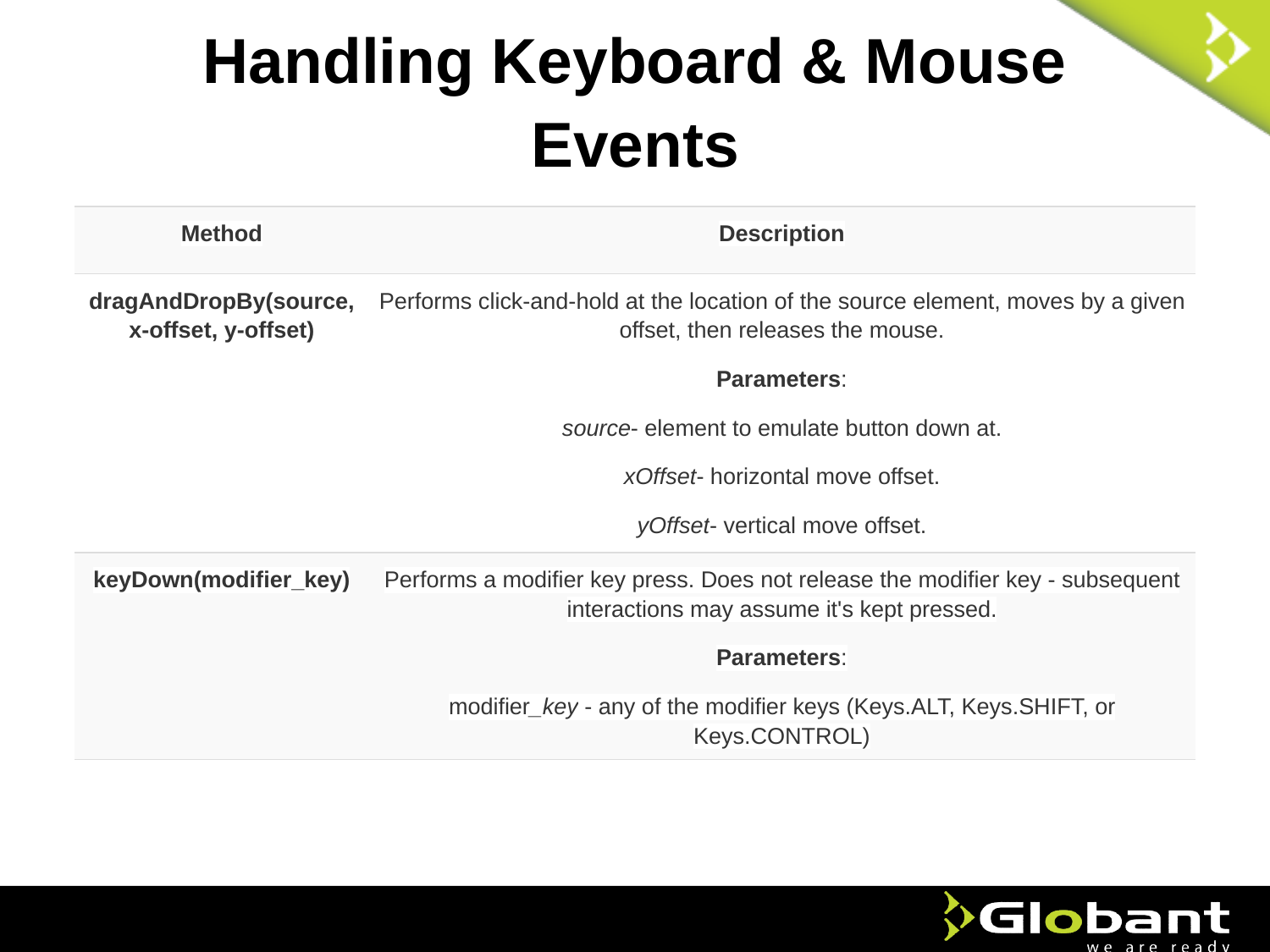

# Handling Keyboard & Mouse Events

| Method | Description |
| --- | --- |
| dragAndDropBy(source, x-offset, y-offset) | Performs click-and-hold at the location of the source element, moves by a given offset, then releases the mouse. Parameters: source- element to emulate button down at. xOffset- horizontal move offset. yOffset- vertical move offset. |
| keyDown(modifier\_key) | Performs a modifier key press. Does not release the modifier key - subsequent interactions may assume it's kept pressed. Parameters: modifier\_key - any of the modifier keys (Keys.ALT, Keys.SHIFT, or Keys.CONTROL) |